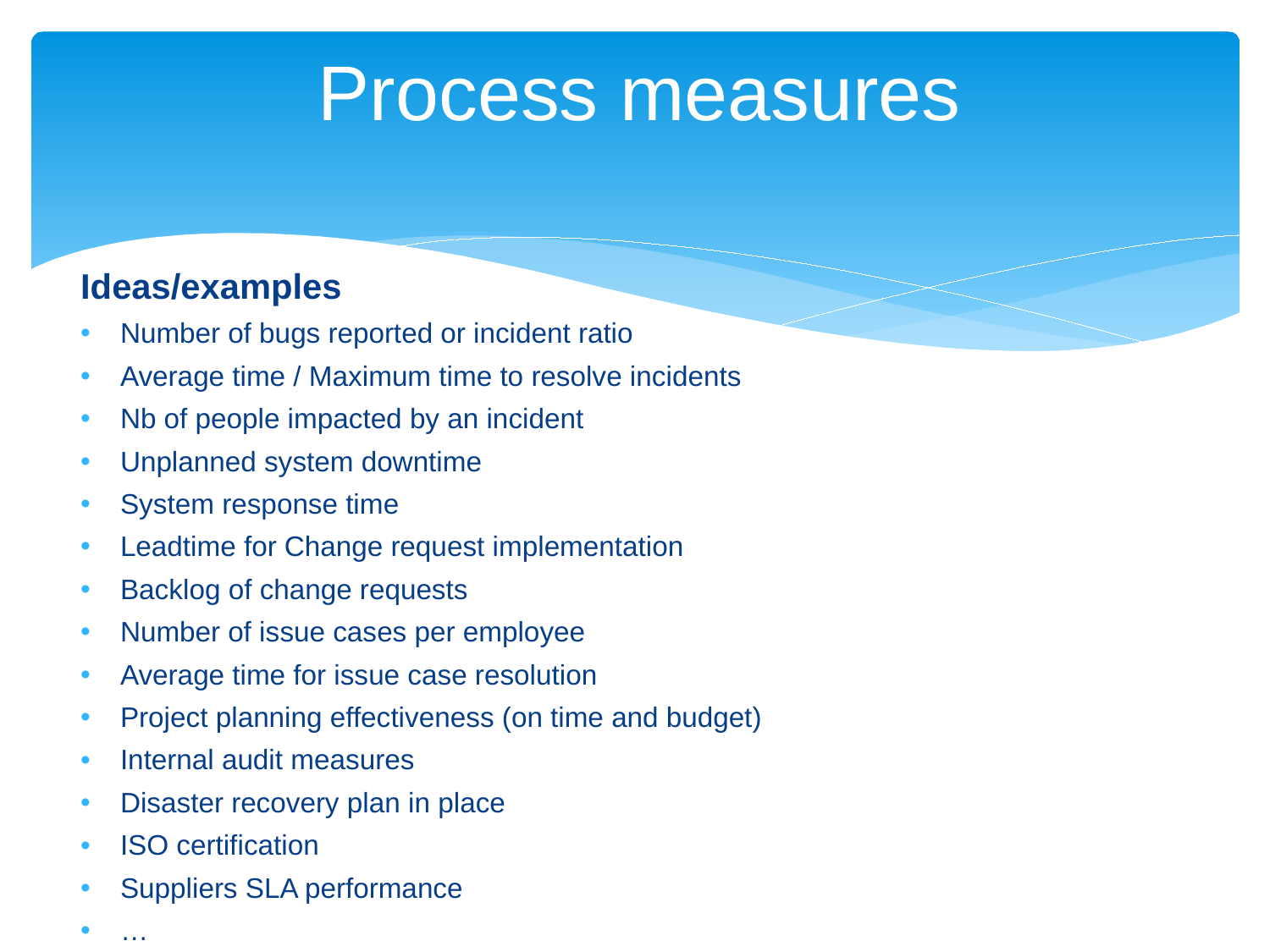

# Process measures

Ideas/examples
Number of bugs reported or incident ratio
Average time / Maximum time to resolve incidents
Nb of people impacted by an incident
Unplanned system downtime
System response time
Leadtime for Change request implementation
Backlog of change requests
Number of issue cases per employee
Average time for issue case resolution
Project planning effectiveness (on time and budget)
Internal audit measures
Disaster recovery plan in place
ISO certification
Suppliers SLA performance
…